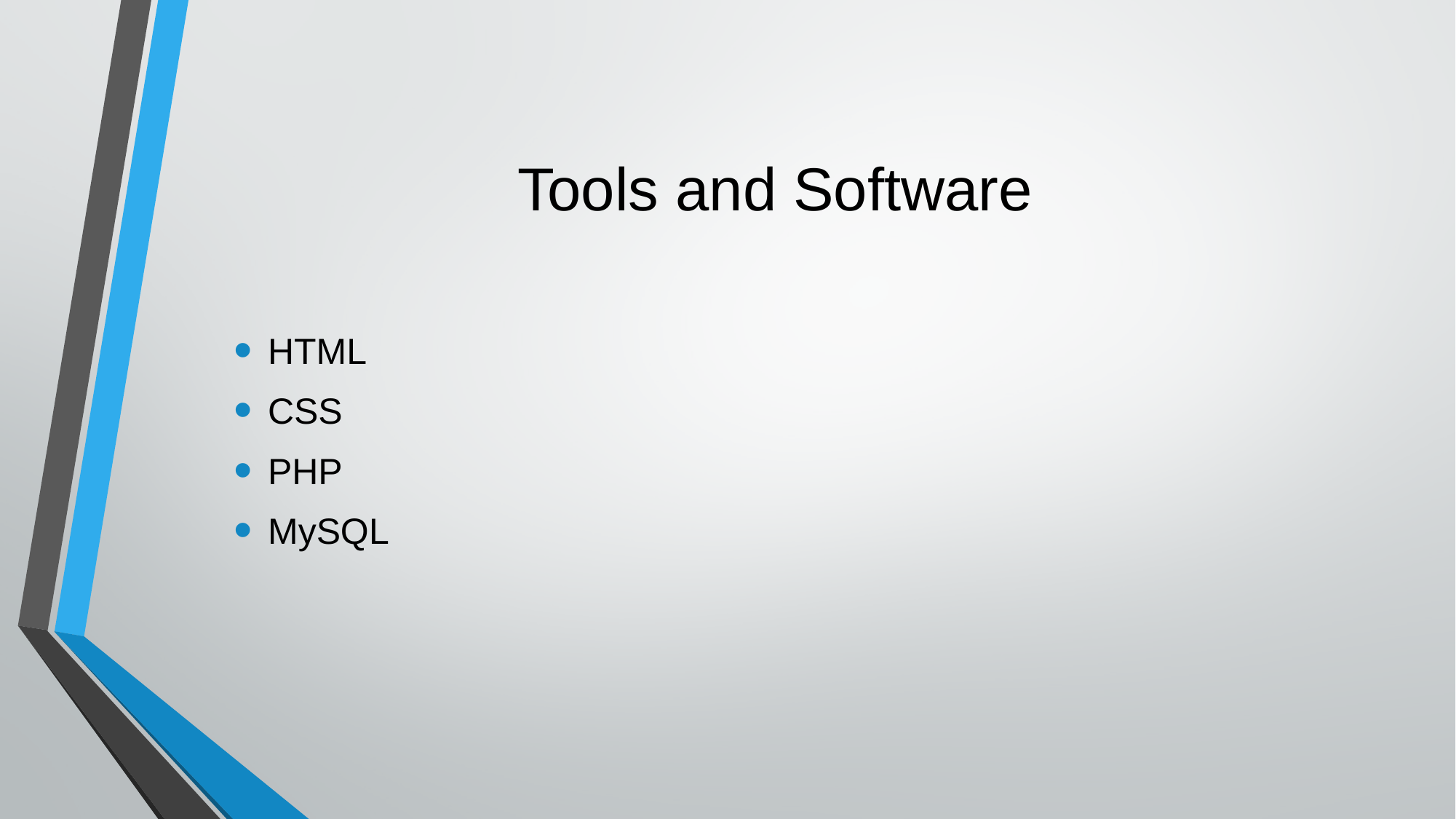

# Tools and Software
HTML
CSS
PHP
MySQL